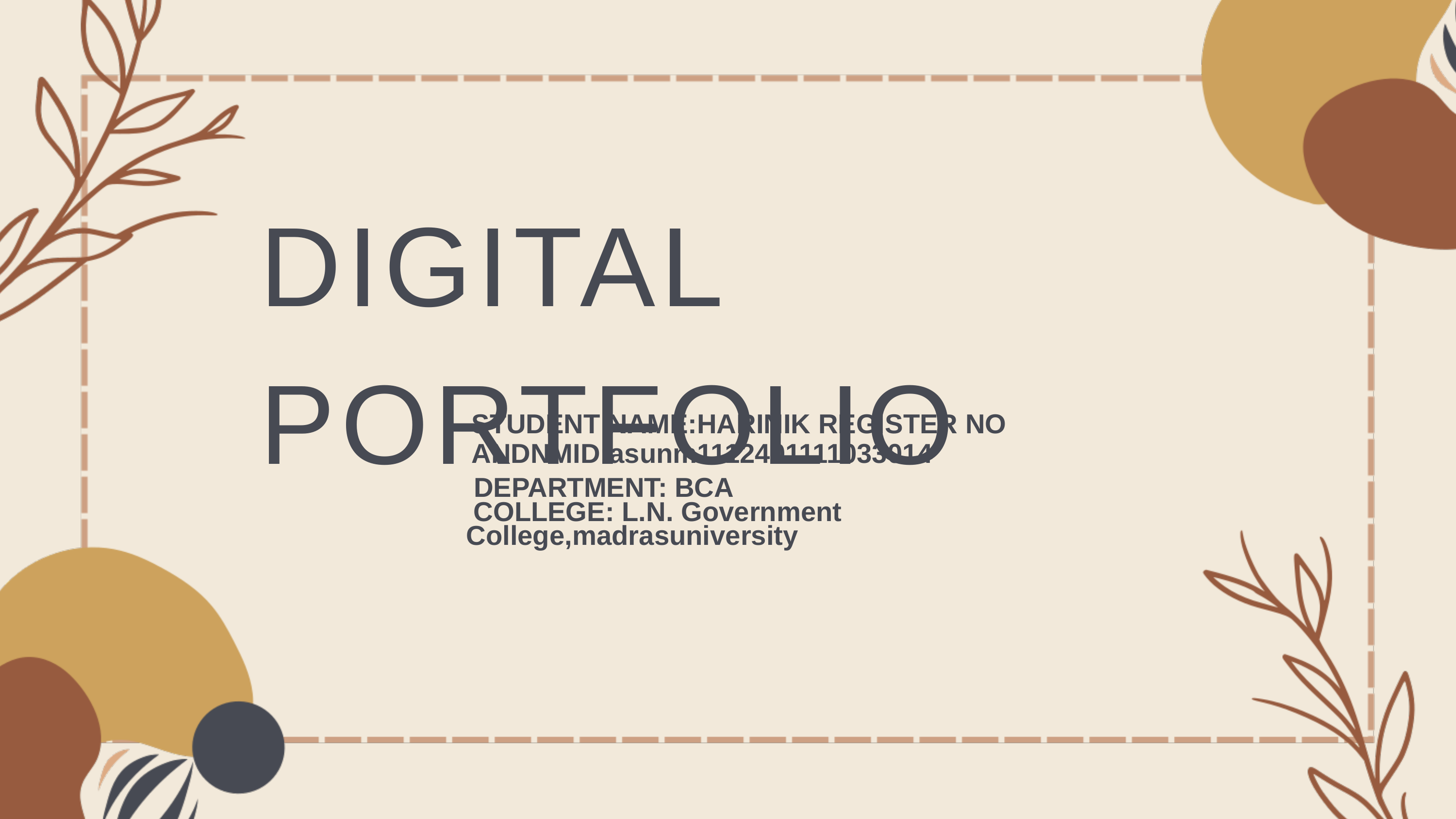

DIGITAL PORTFOLIO
STUDENT NAME:HARINIK REGISTER NO ANDNMID:asunm1112401111033014
 DEPARTMENT: BCA
 COLLEGE: L.N. Government College,madrasuniversity